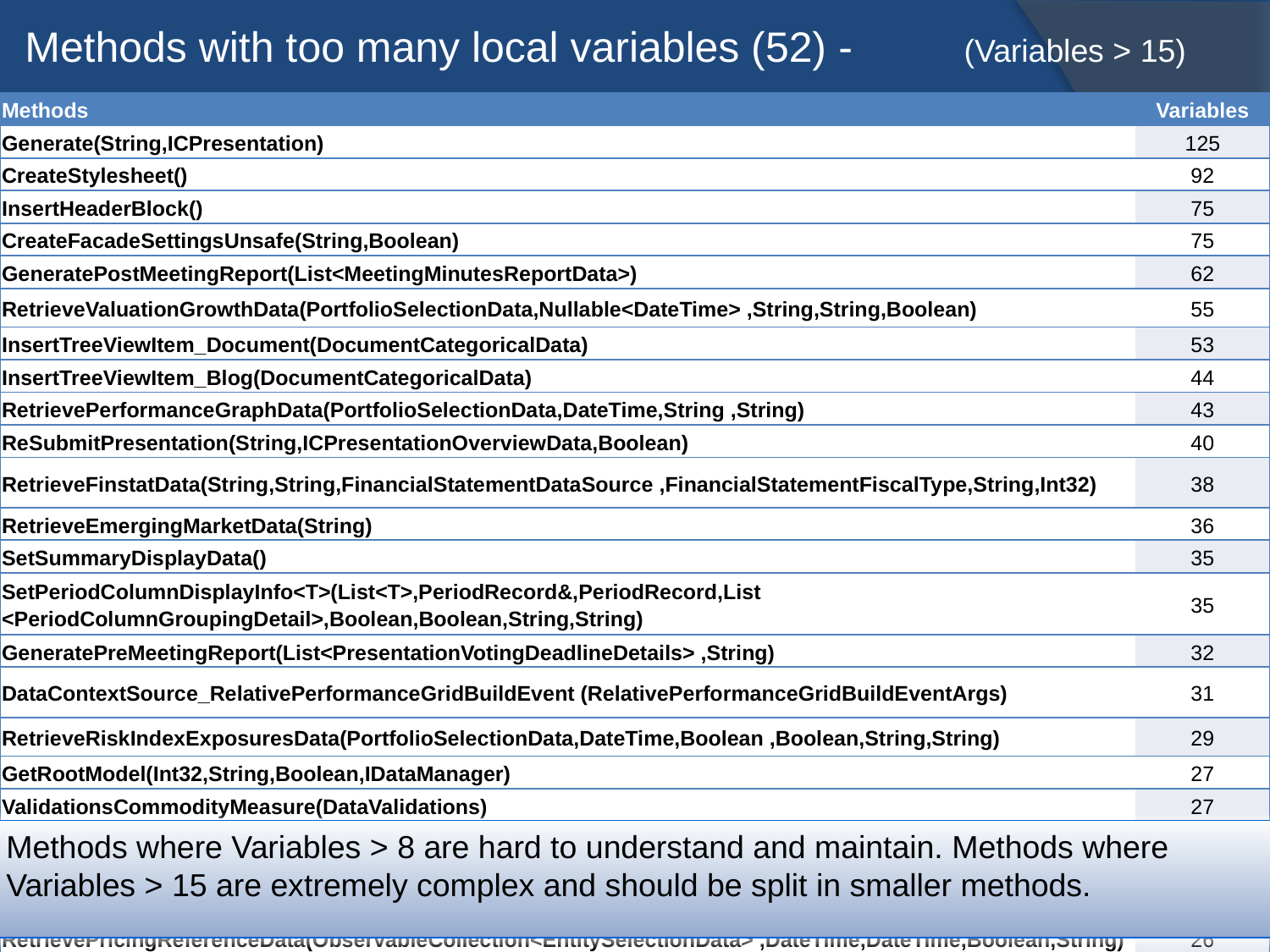

# Methods with too many local variables (52) -
(Variables > 15)
| Methods | Variables |
| --- | --- |
| Generate(String,ICPresentation) | 125 |
| CreateStylesheet() | 92 |
| InsertHeaderBlock() | 75 |
| CreateFacadeSettingsUnsafe(String,Boolean) | 75 |
| GeneratePostMeetingReport(List<MeetingMinutesReportData>) | 62 |
| RetrieveValuationGrowthData(PortfolioSelectionData,Nullable<DateTime> ,String,String,Boolean) | 55 |
| InsertTreeViewItem\_Document(DocumentCategoricalData) | 53 |
| InsertTreeViewItem\_Blog(DocumentCategoricalData) | 44 |
| RetrievePerformanceGraphData(PortfolioSelectionData,DateTime,String ,String) | 43 |
| ReSubmitPresentation(String,ICPresentationOverviewData,Boolean) | 40 |
| RetrieveFinstatData(String,String,FinancialStatementDataSource ,FinancialStatementFiscalType,String,Int32) | 38 |
| RetrieveEmergingMarketData(String) | 36 |
| SetSummaryDisplayData() | 35 |
| SetPeriodColumnDisplayInfo<T>(List<T>,PeriodRecord&,PeriodRecord,List <PeriodColumnGroupingDetail>,Boolean,Boolean,String,String) | 35 |
| GeneratePreMeetingReport(List<PresentationVotingDeadlineDetails> ,String) | 32 |
| DataContextSource\_RelativePerformanceGridBuildEvent (RelativePerformanceGridBuildEventArgs) | 31 |
| RetrieveRiskIndexExposuresData(PortfolioSelectionData,DateTime,Boolean ,Boolean,String,String) | 29 |
| GetRootModel(Int32,String,Boolean,IDataManager) | 27 |
| ValidationsCommodityMeasure(DataValidations) | 27 |
| ValidationOverride(DataValidations) | 26 |
| GenerateModelReferenceData(WorksheetPart) | 26 |
| CreatePresentation(String,ICPresentationOverviewData) | 26 |
| RetrievePricingReferenceData(ObservableCollection<EntitySelectionData> ,DateTime,DateTime,Boolean,String) | 26 |
| RetrieveSecurityData(PortfolioSelectionData,EntitySelectionData,String ,String,String,String,List<CSTUserPreferenceInfo>) | 25 |
| SetTerminalValueCalculationsDisplayData() | 24 |
Methods where Variables > 8 are hard to understand and maintain. Methods where Variables > 15 are extremely complex and should be split in smaller methods.
51